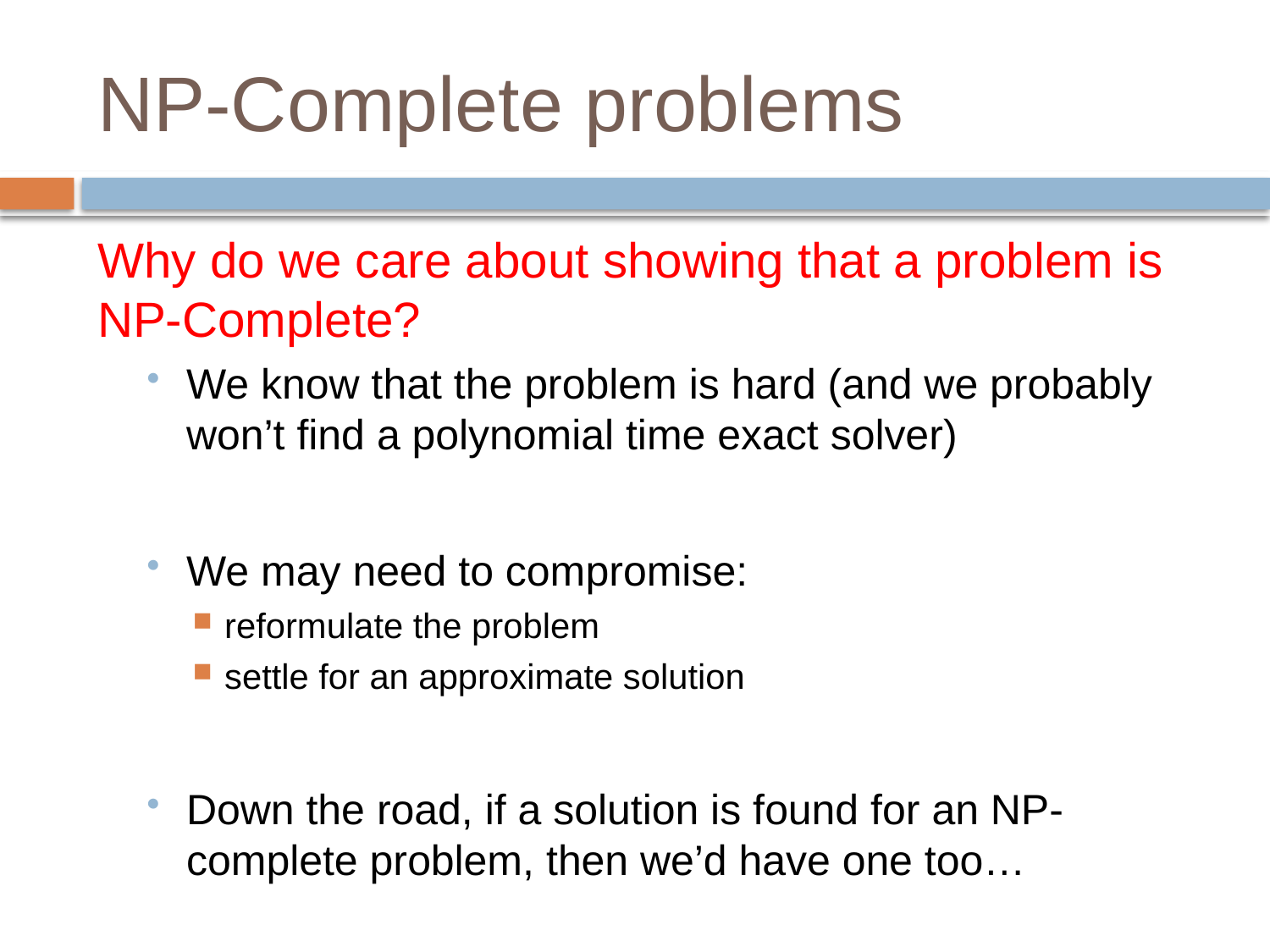

# NP-Complete problems
Why do we care about showing that a problem is NP-Complete?
We know that the problem is hard (and we probably won’t find a polynomial time exact solver)

We may need to compromise:
reformulate the problem
settle for an approximate solution

Down the road, if a solution is found for an NP-complete problem, then we’d have one too…